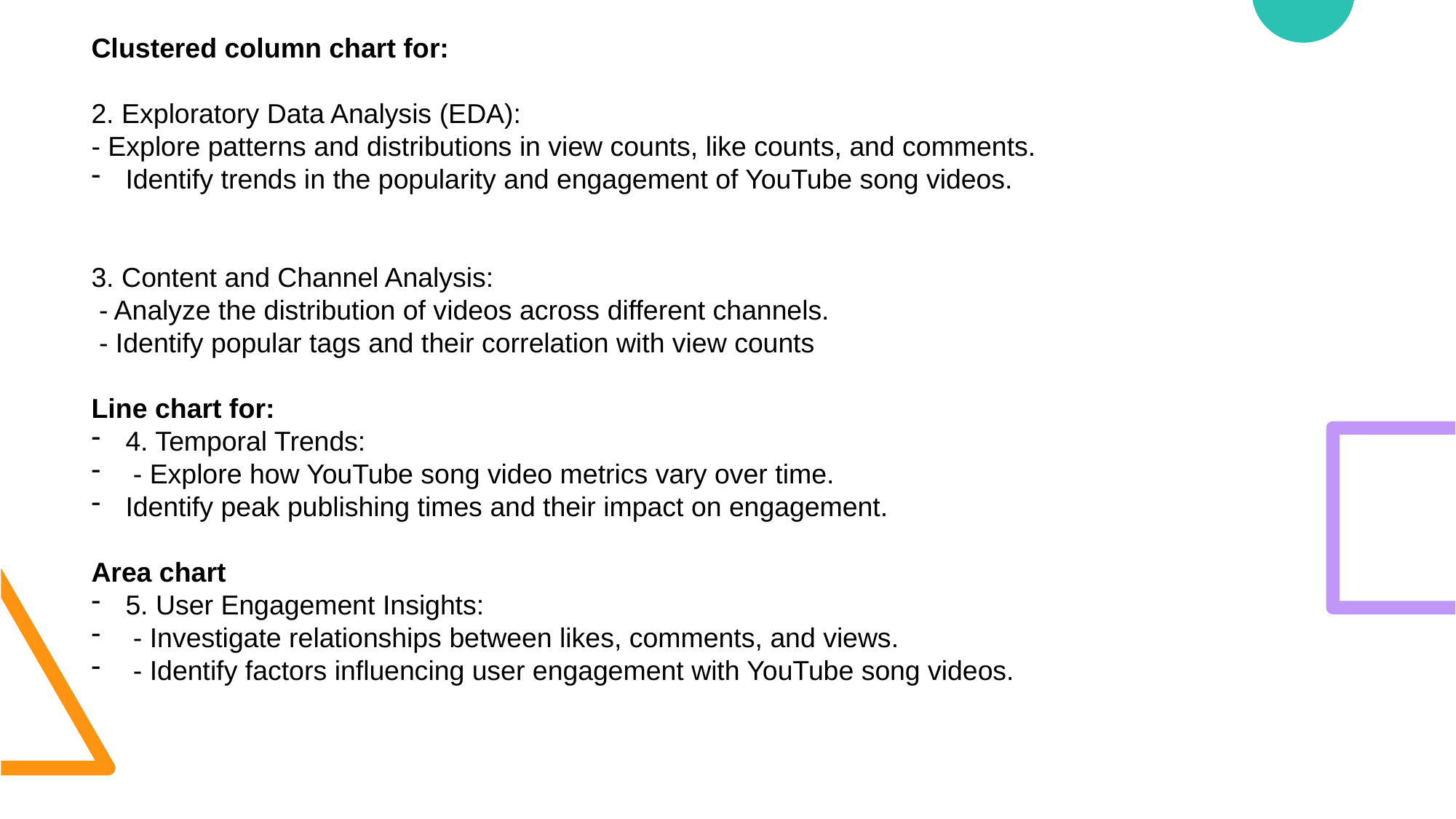

Clustered column chart for:

2. Exploratory Data Analysis (EDA):
- Explore patterns and distributions in view counts, like counts, and comments.
Identify trends in the popularity and engagement of YouTube song videos.

3. Content and Channel Analysis:
 - Analyze the distribution of videos across different channels.
 - Identify popular tags and their correlation with view counts

Line chart for:
4. Temporal Trends:
 - Explore how YouTube song video metrics vary over time.
Identify peak publishing times and their impact on engagement.

Area chart
5. User Engagement Insights:
 - Investigate relationships between likes, comments, and views.
 - Identify factors influencing user engagement with YouTube song videos.